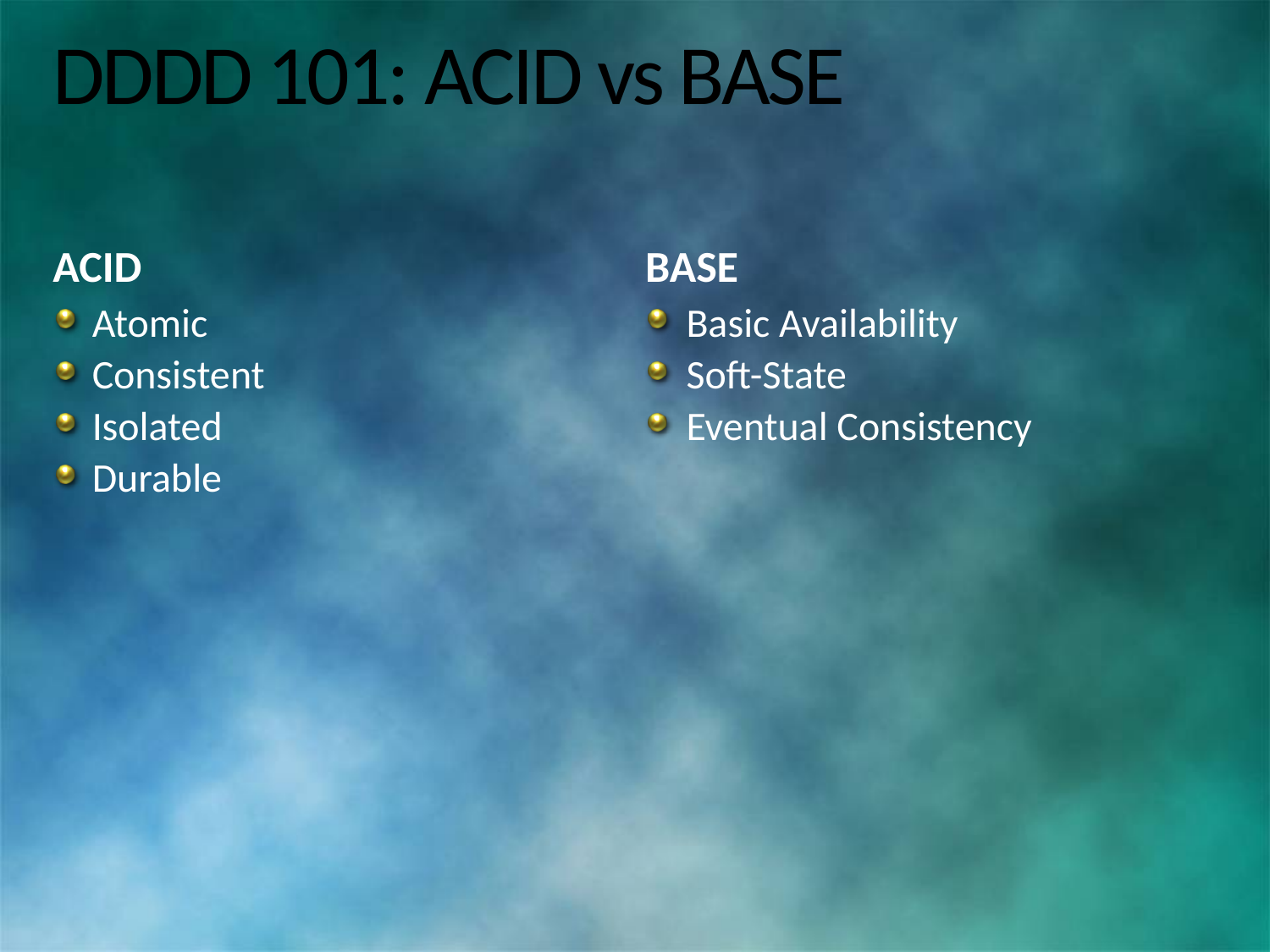

# DDDD 101: ACID vs BASE
ACID
BASE
Atomic
Consistent
Isolated
Durable
Basic Availability
Soft-State
Eventual Consistency